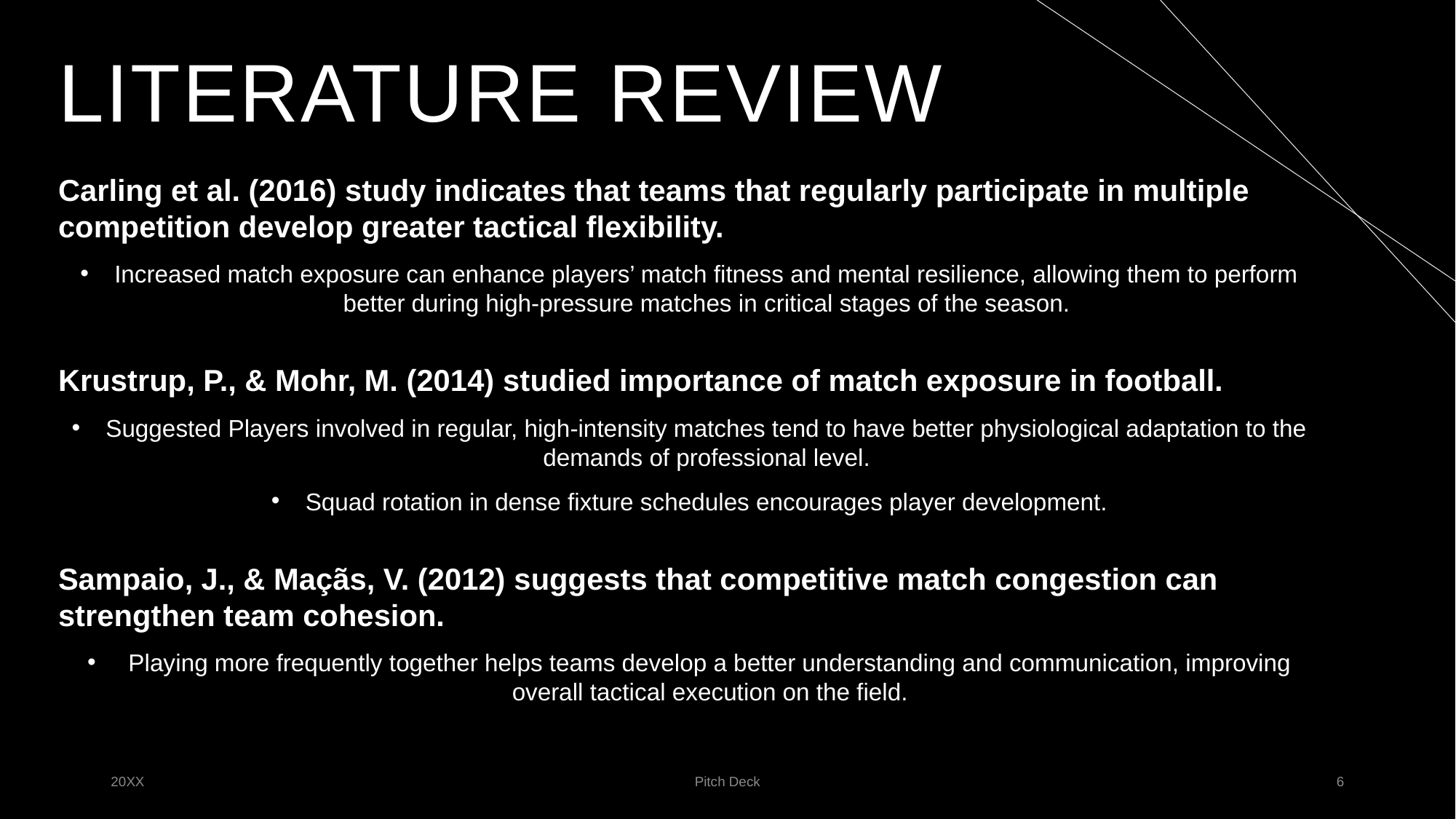

# Literature review
Carling et al. (2016) study indicates that teams that regularly participate in multiple competition develop greater tactical flexibility.
Increased match exposure can enhance players’ match fitness and mental resilience, allowing them to perform better during high-pressure matches in critical stages of the season.
Krustrup, P., & Mohr, M. (2014) studied importance of match exposure in football.
Suggested Players involved in regular, high-intensity matches tend to have better physiological adaptation to the demands of professional level.
Squad rotation in dense fixture schedules encourages player development.
Sampaio, J., & Maçãs, V. (2012) suggests that competitive match congestion can strengthen team cohesion.
Playing more frequently together helps teams develop a better understanding and communication, improving overall tactical execution on the field.
20XX
Pitch Deck
6